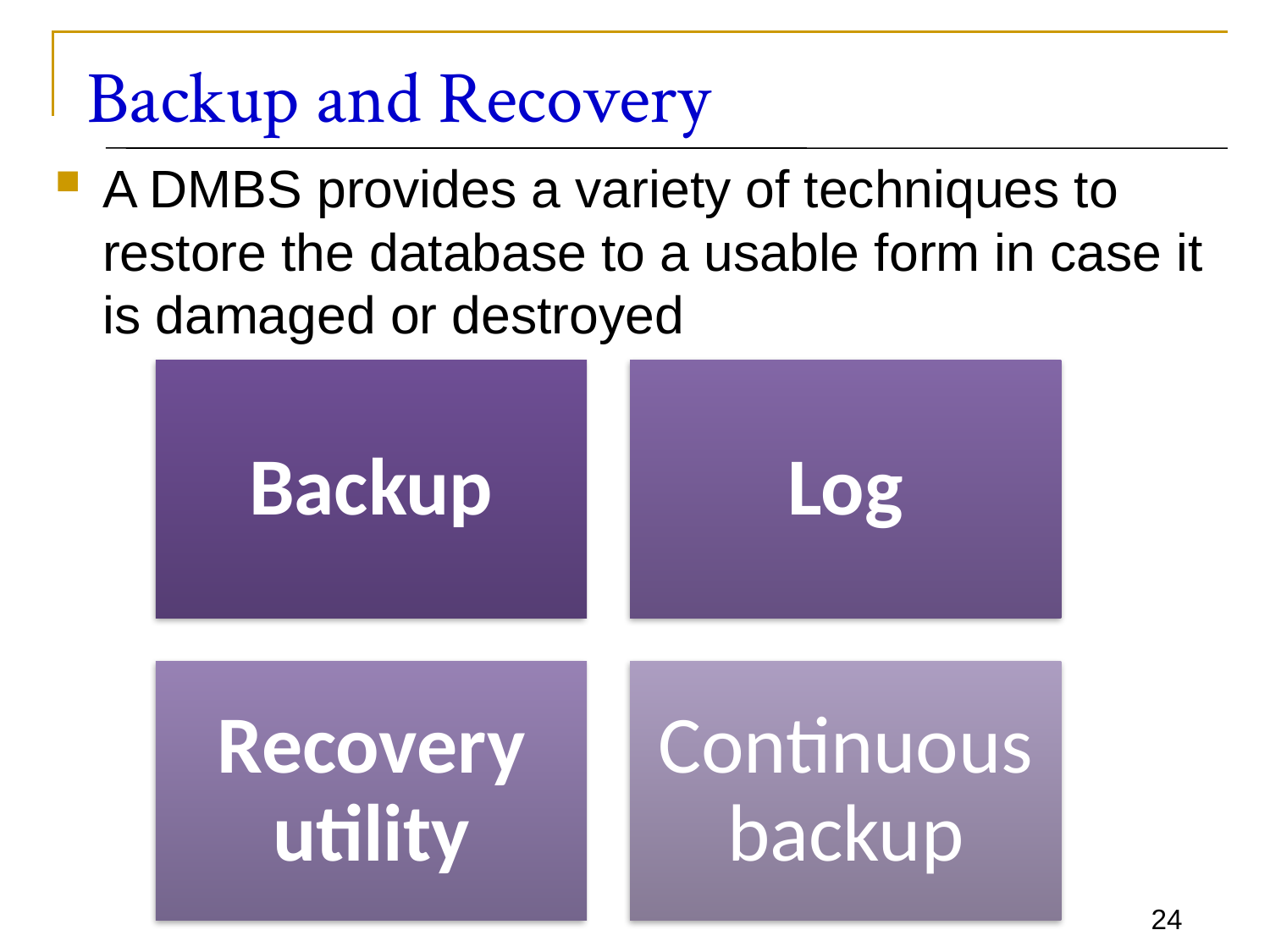

# Backup and Recovery
A DMBS provides a variety of techniques to restore the database to a usable form in case it is damaged or destroyed
Backup
Log
Recovery utility
Continuous backup